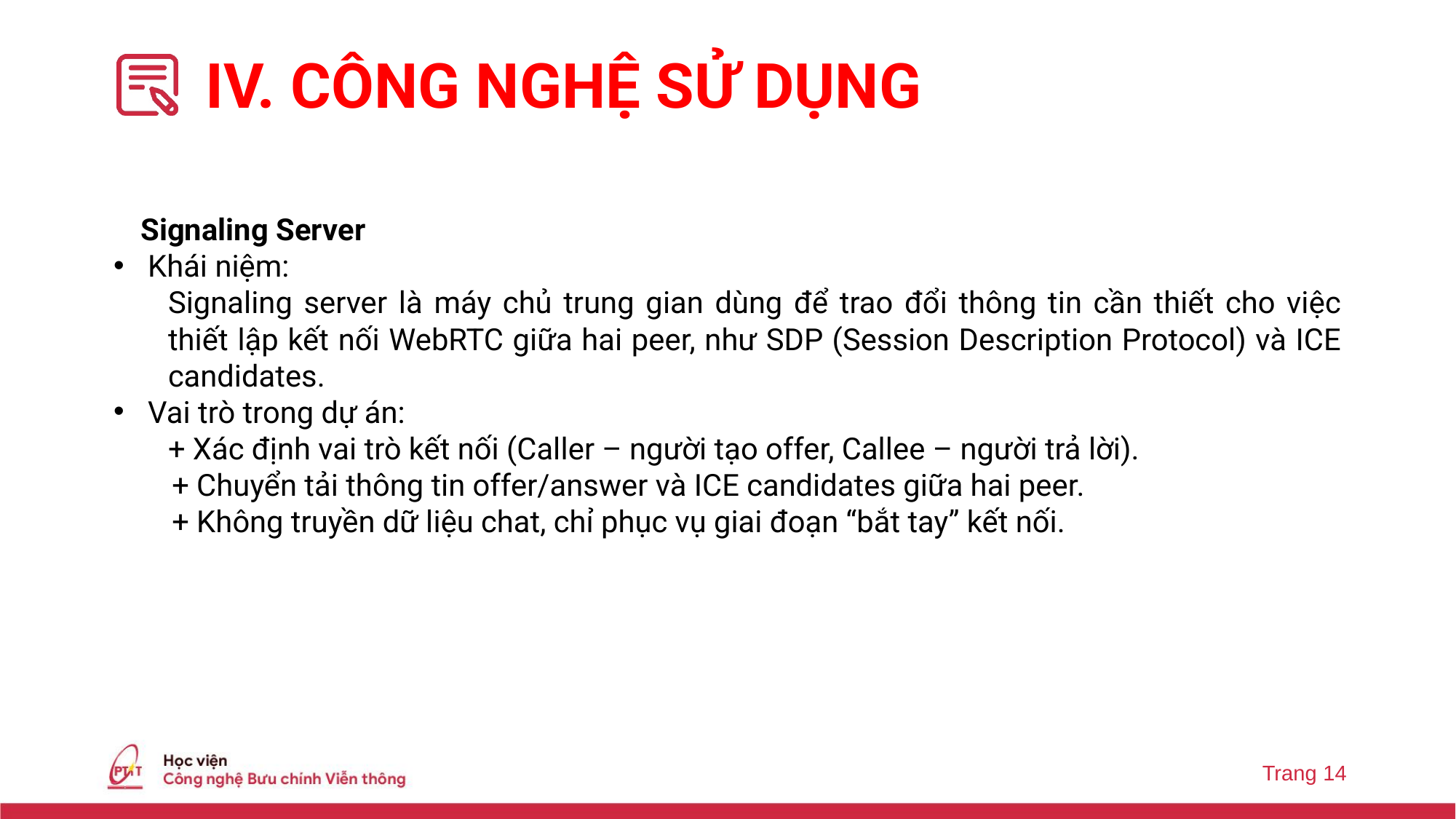

# IV. CÔNG NGHỆ SỬ DỤNG
Signaling Server
Khái niệm:
Signaling server là máy chủ trung gian dùng để trao đổi thông tin cần thiết cho việc thiết lập kết nối WebRTC giữa hai peer, như SDP (Session Description Protocol) và ICE candidates.
Vai trò trong dự án:
+ Xác định vai trò kết nối (Caller – người tạo offer, Callee – người trả lời).
 + Chuyển tải thông tin offer/answer và ICE candidates giữa hai peer.
 + Không truyền dữ liệu chat, chỉ phục vụ giai đoạn “bắt tay” kết nối.